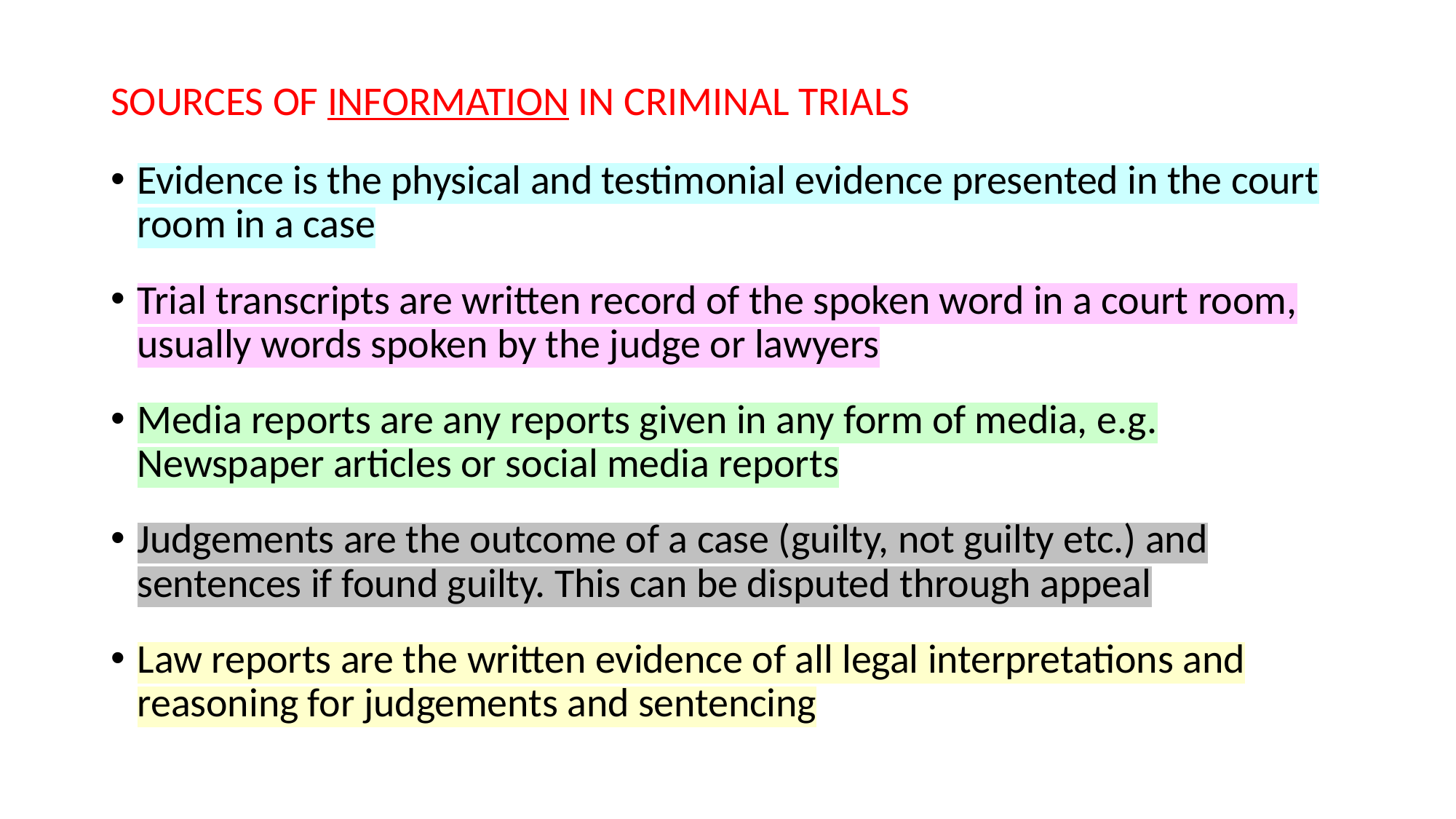

SOURCES OF INFORMATION IN CRIMINAL TRIALS
Evidence is the physical and testimonial evidence presented in the court room in a case
Trial transcripts are written record of the spoken word in a court room, usually words spoken by the judge or lawyers
Media reports are any reports given in any form of media, e.g. Newspaper articles or social media reports
Judgements are the outcome of a case (guilty, not guilty etc.) and sentences if found guilty. This can be disputed through appeal
Law reports are the written evidence of all legal interpretations and reasoning for judgements and sentencing